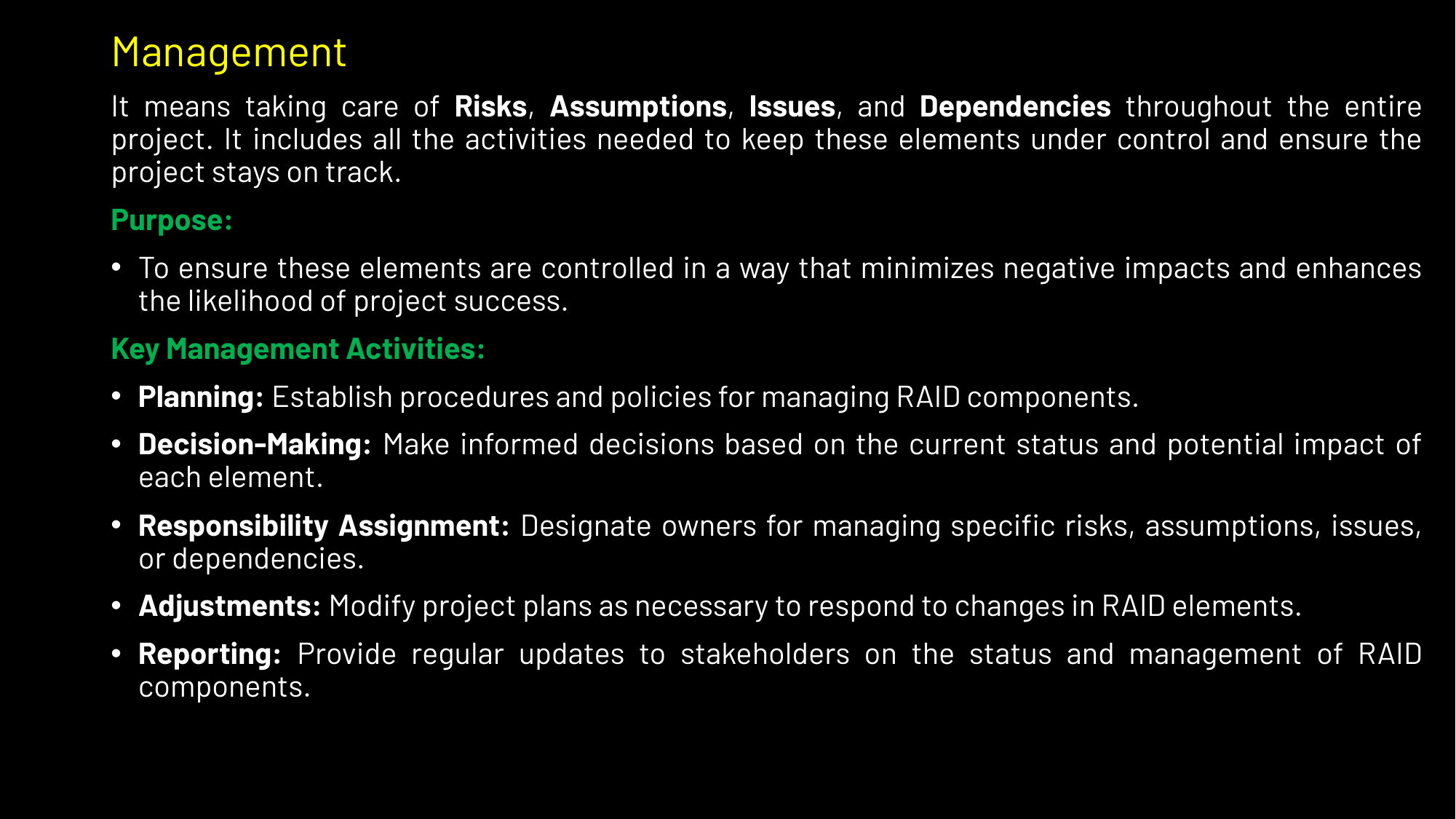

Management
It means taking care of Risks, Assumptions, Issues, and Dependencies throughout the entire project. It includes all the activities needed to keep these elements under control and ensure the project stays on track.
Purpose:
To ensure these elements are controlled in a way that minimizes negative impacts and enhances the likelihood of project success.
Key Management Activities:
Planning: Establish procedures and policies for managing RAID components.
Decision-Making: Make informed decisions based on the current status and potential impact of each element.
Responsibility Assignment: Designate owners for managing specific risks, assumptions, issues, or dependencies.
Adjustments: Modify project plans as necessary to respond to changes in RAID elements.
Reporting: Provide regular updates to stakeholders on the status and management of RAID components.